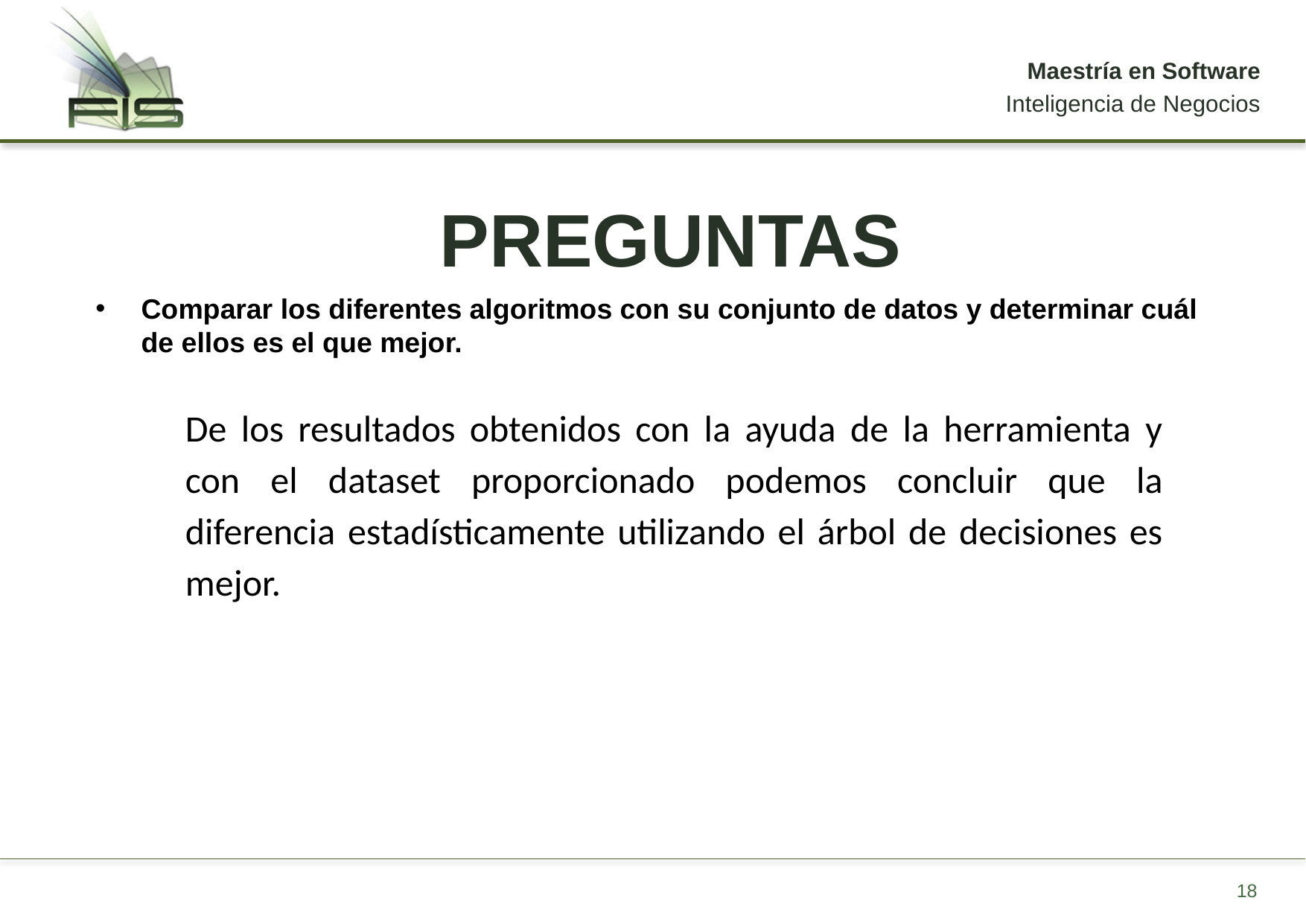

# PREGUNTAS
Comparar los diferentes algoritmos con su conjunto de datos y determinar cuál de ellos es el que mejor.

De los resultados obtenidos con la ayuda de la herramienta y con el dataset proporcionado podemos concluir que la diferencia estadísticamente utilizando el árbol de decisiones es mejor.
18